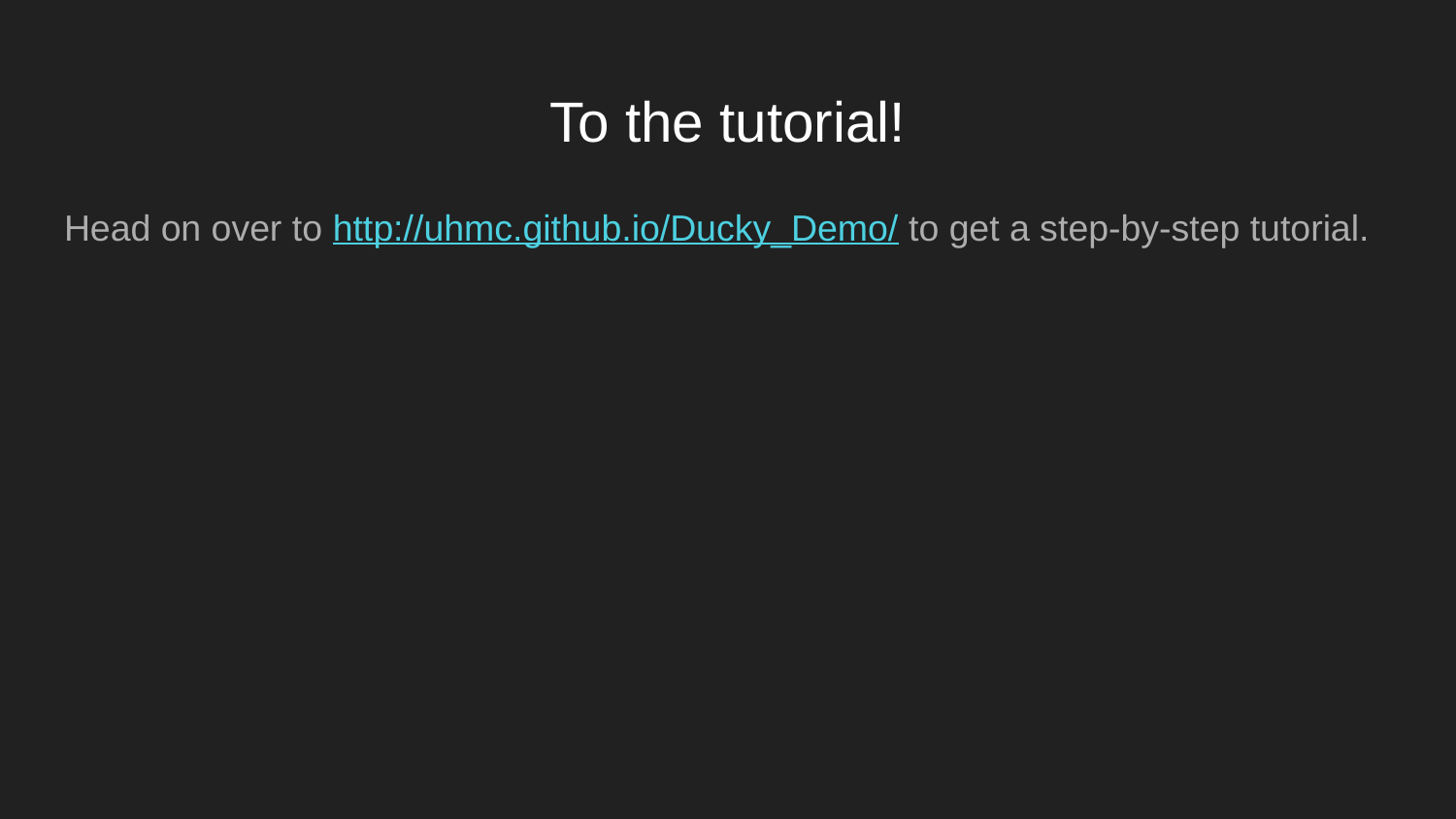

# To the tutorial!
Head on over to http://uhmc.github.io/Ducky_Demo/ to get a step-by-step tutorial.